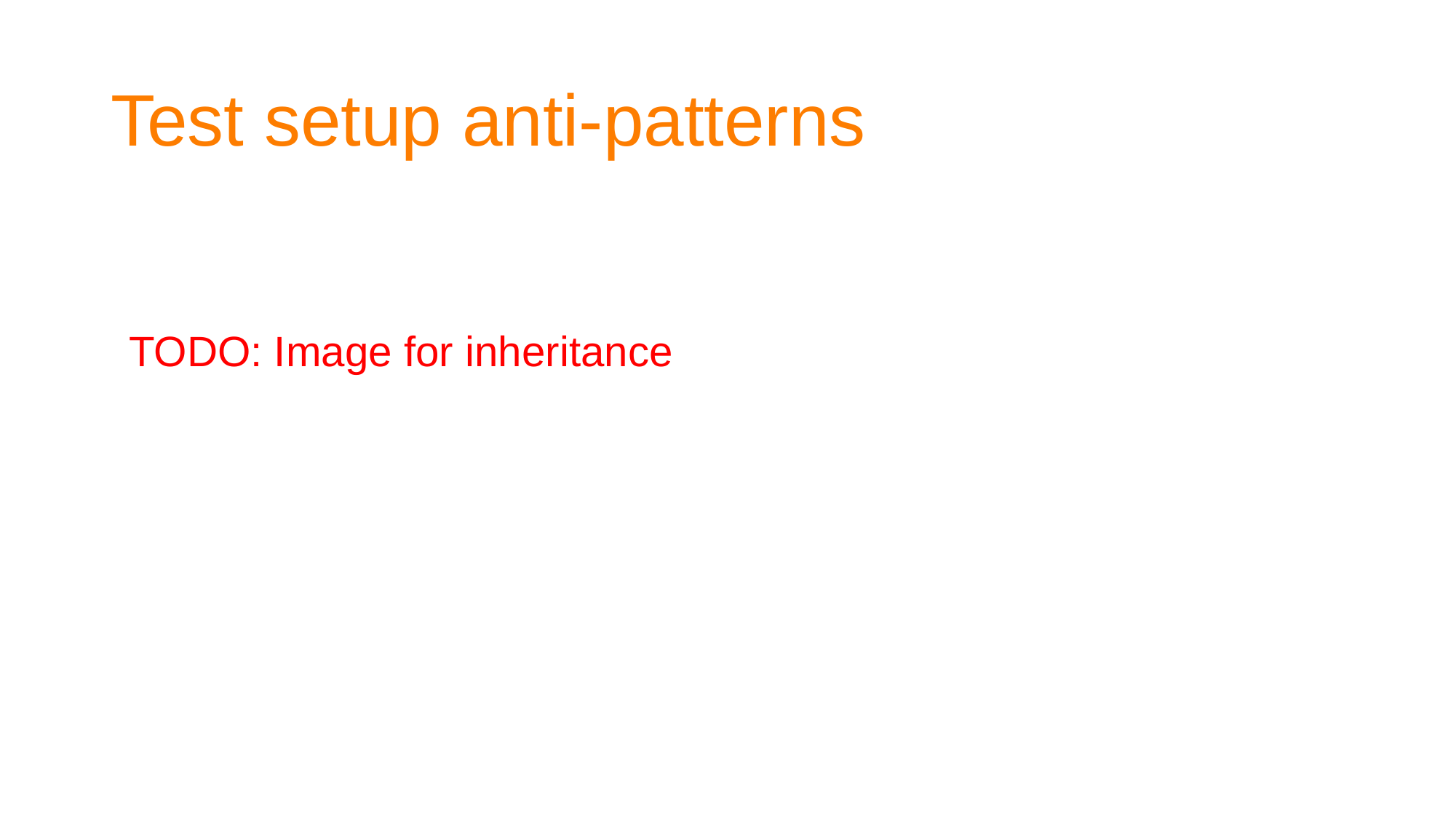

# Test setup anti-patterns

TODO: Image for inheritance